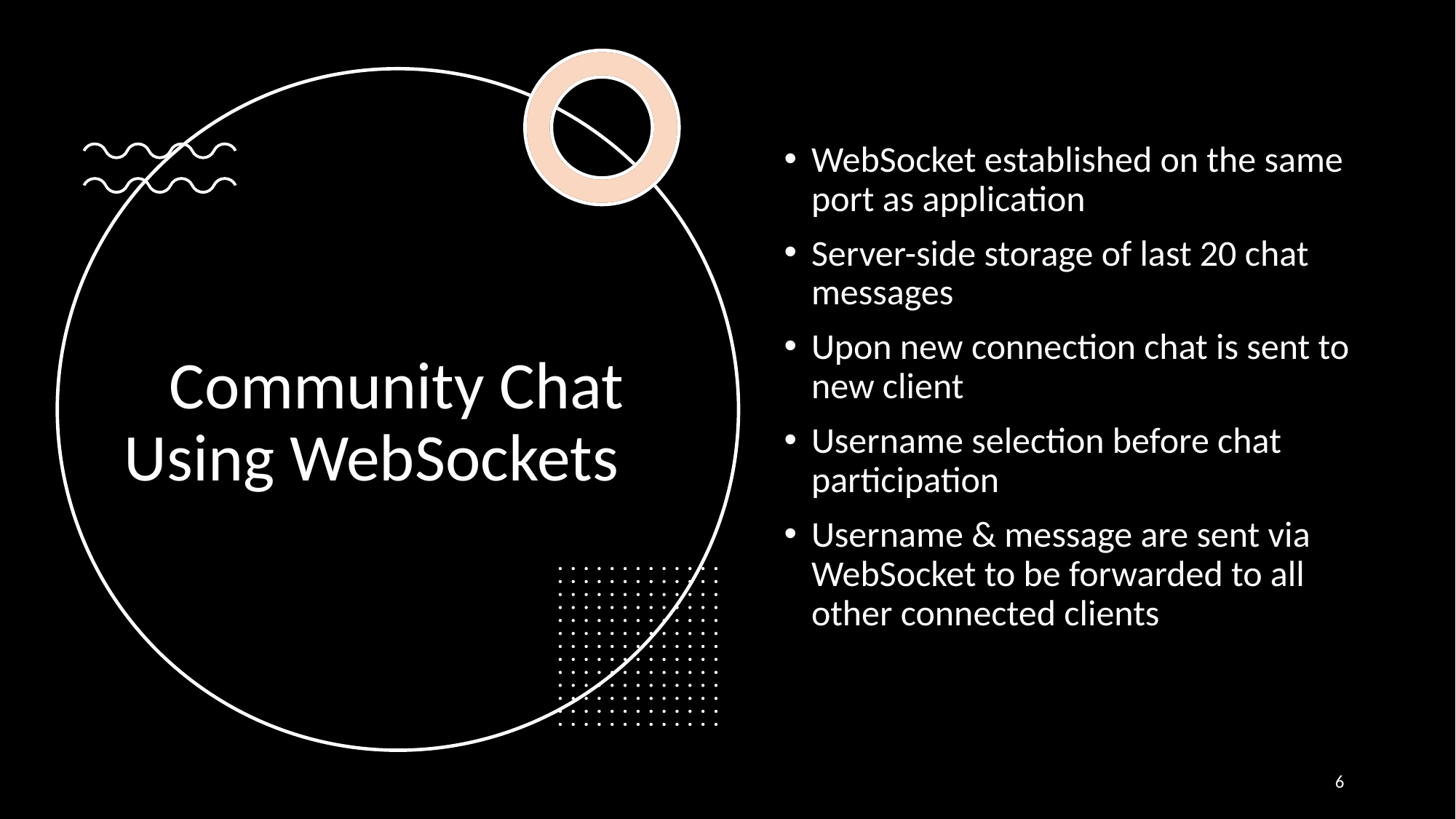

WebSocket established on the same port as application
Server-side storage of last 20 chat messages
Upon new connection chat is sent to new client
Username selection before chat participation
Username & message are sent via WebSocket to be forwarded to all other connected clients

# Community Chat Using WebSockets

6